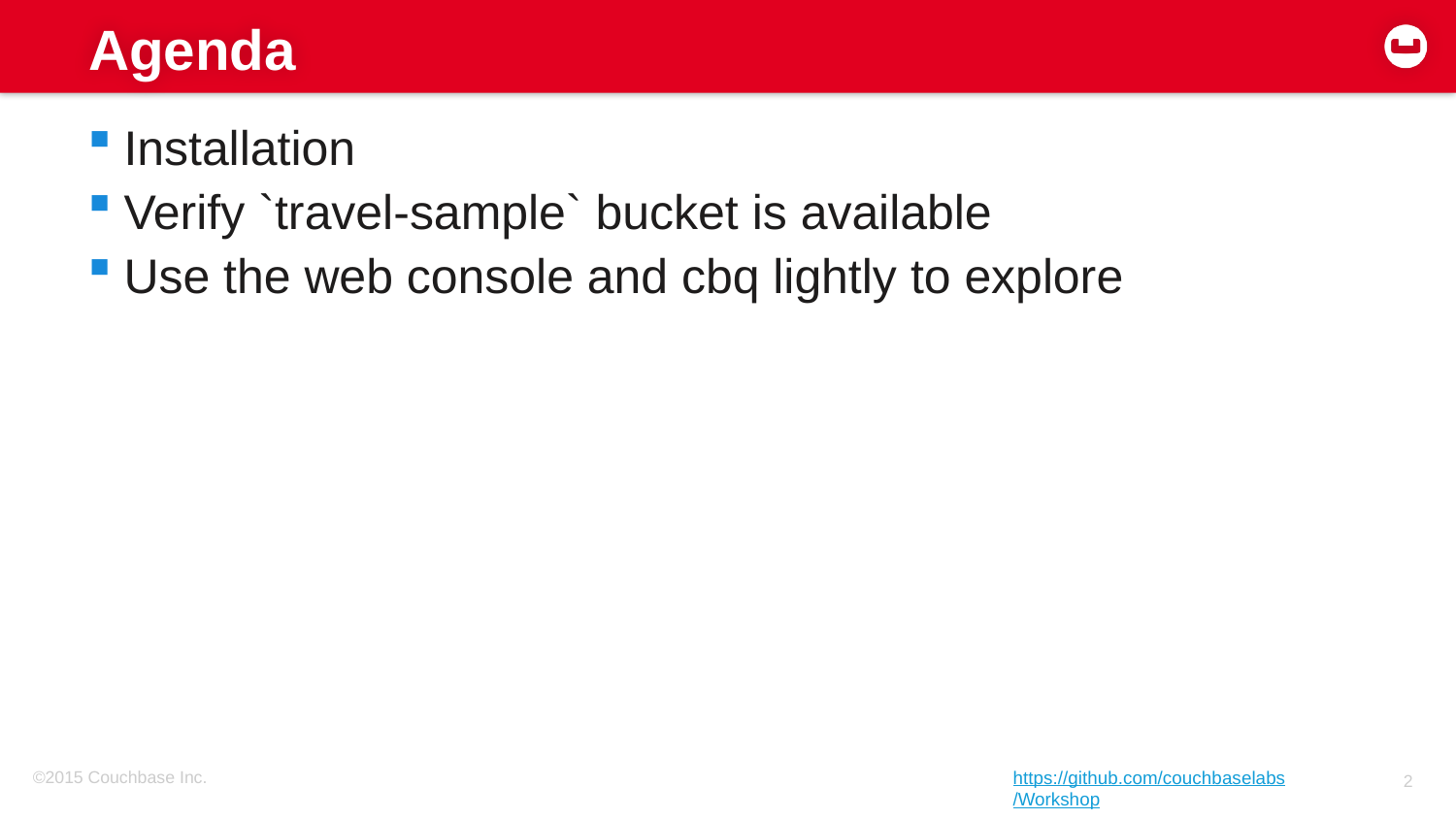

# Agenda
Installation
Verify `travel-sample` bucket is available
Use the web console and cbq lightly to explore